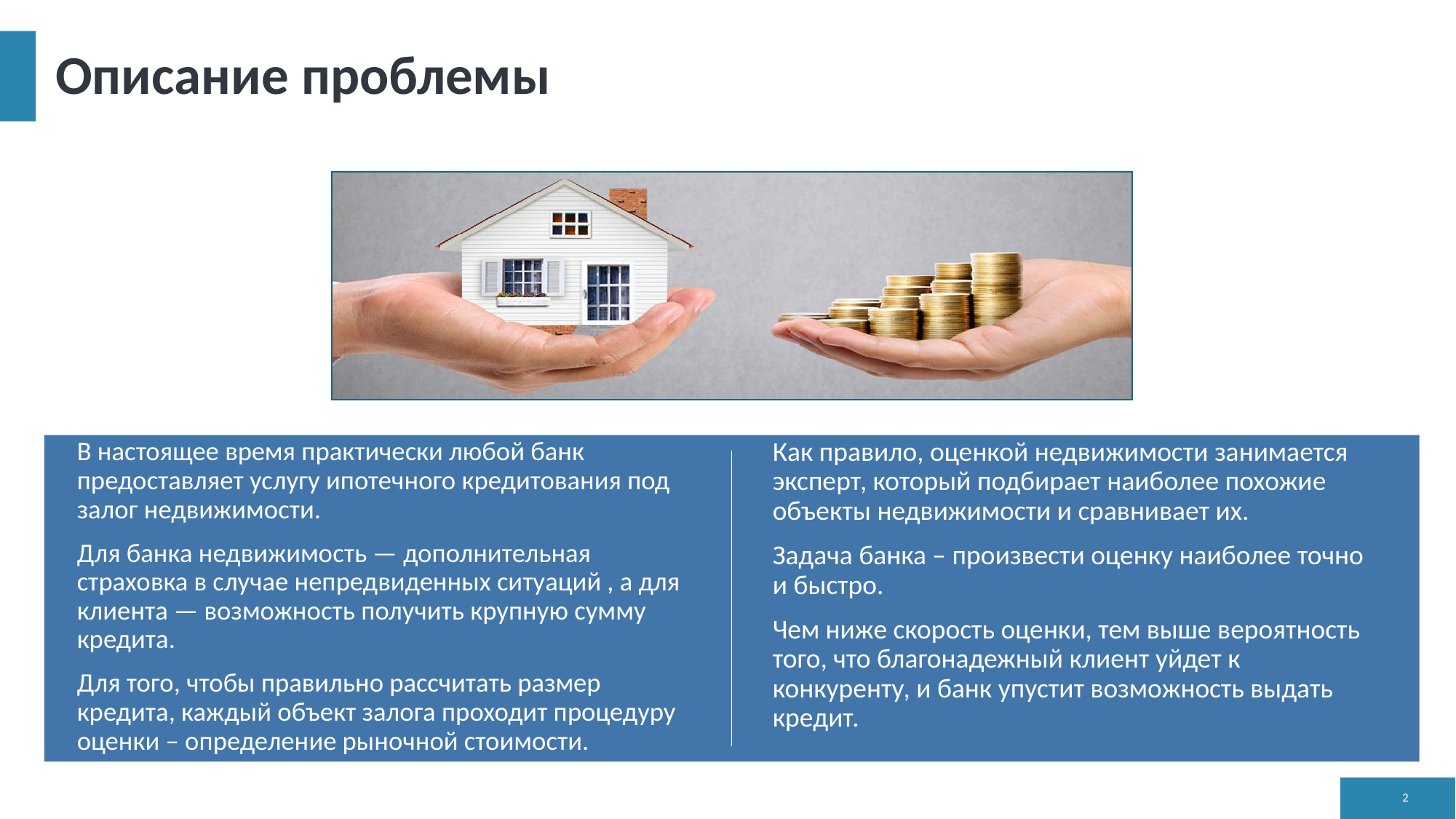

# Описание проблемы

В настоящее время практически любой банк предоставляет услугу ипотечного кредитования под залог недвижимости.
Для банка недвижимость — дополнительная страховка в случае непредвиденных ситуаций , а для клиента — возможность получить крупную сумму кредита.
Для того, чтобы правильно рассчитать размер кредита, каждый объект залога проходит процедуру оценки – определение рыночной стоимости.

Как правило, оценкой недвижимости занимается эксперт, который подбирает наиболее похожие объекты недвижимости и сравнивает их.
Задача банка – произвести оценку наиболее точно и быстро.
Чем ниже скорость оценки, тем выше вероятность того, что благонадежный клиент уйдет к конкуренту, и банк упустит возможность выдать кредит.
2